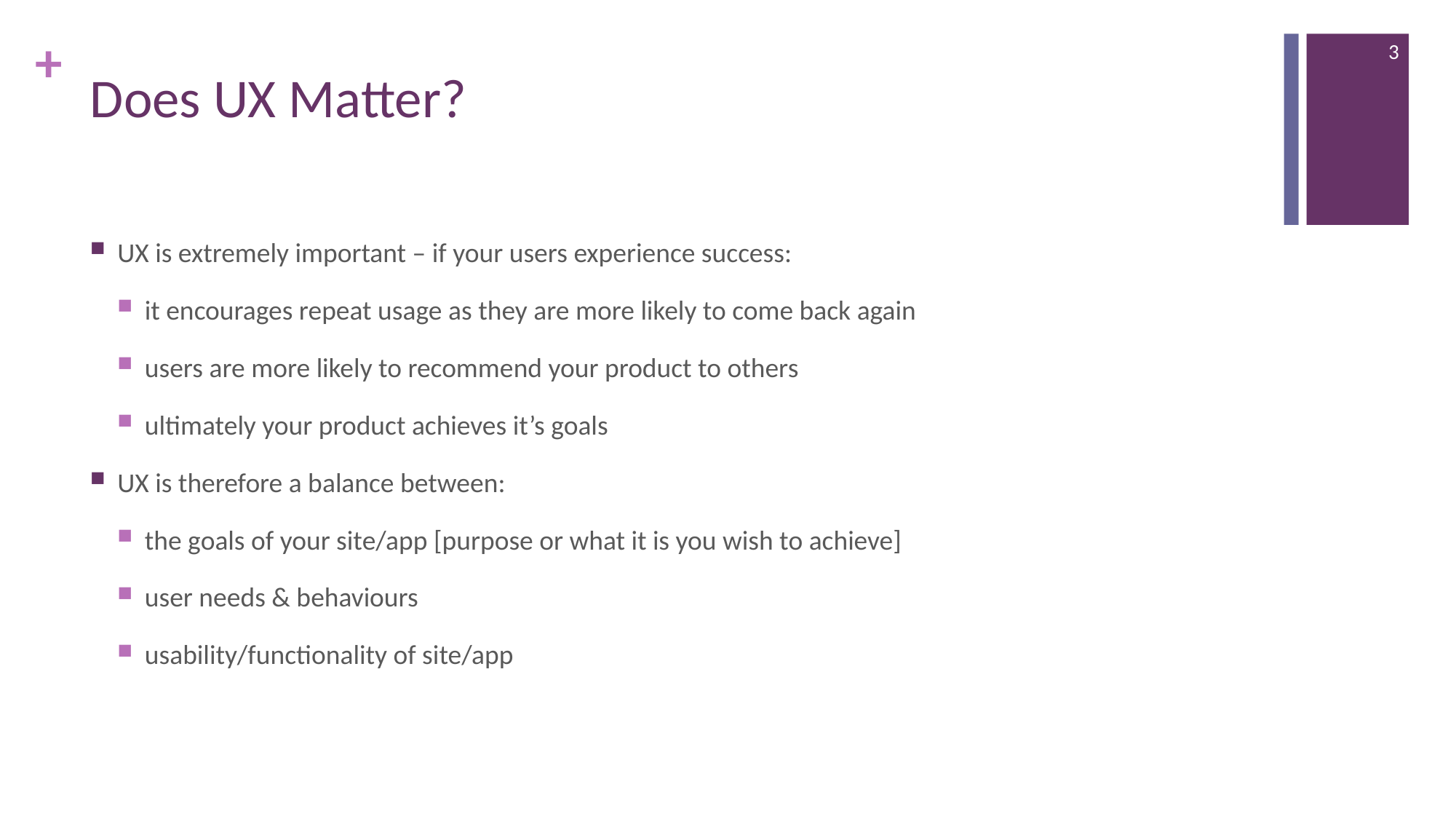

3
# Does UX Matter?
UX is extremely important – if your users experience success:
it encourages repeat usage as they are more likely to come back again
users are more likely to recommend your product to others
ultimately your product achieves it’s goals
UX is therefore a balance between:
the goals of your site/app [purpose or what it is you wish to achieve]
user needs & behaviours
usability/functionality of site/app